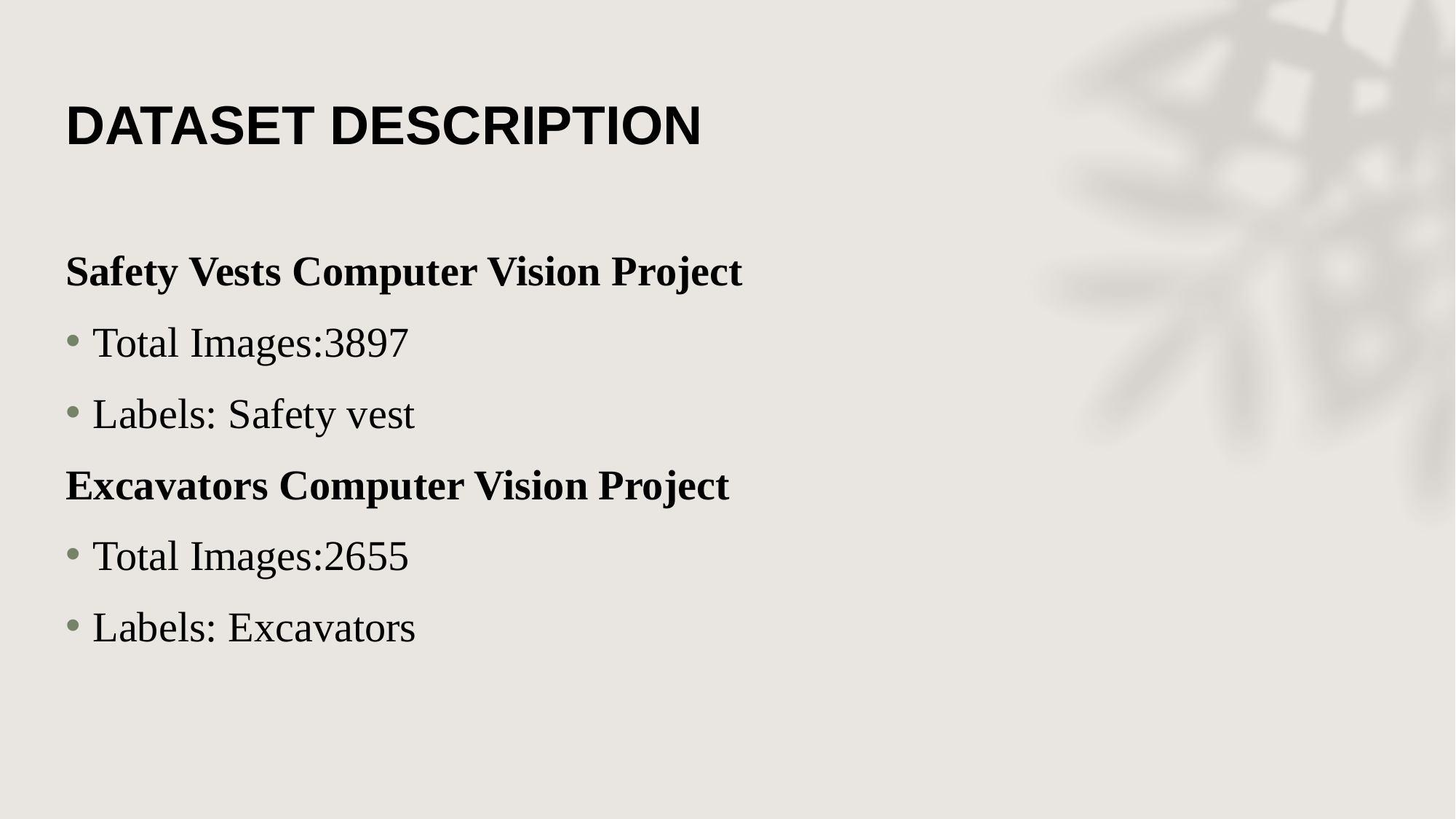

# DATASET DESCRIPTION
Safety Vests Computer Vision Project
Total Images:3897
Labels: Safety vest
Excavators Computer Vision Project
Total Images:2655
Labels: Excavators